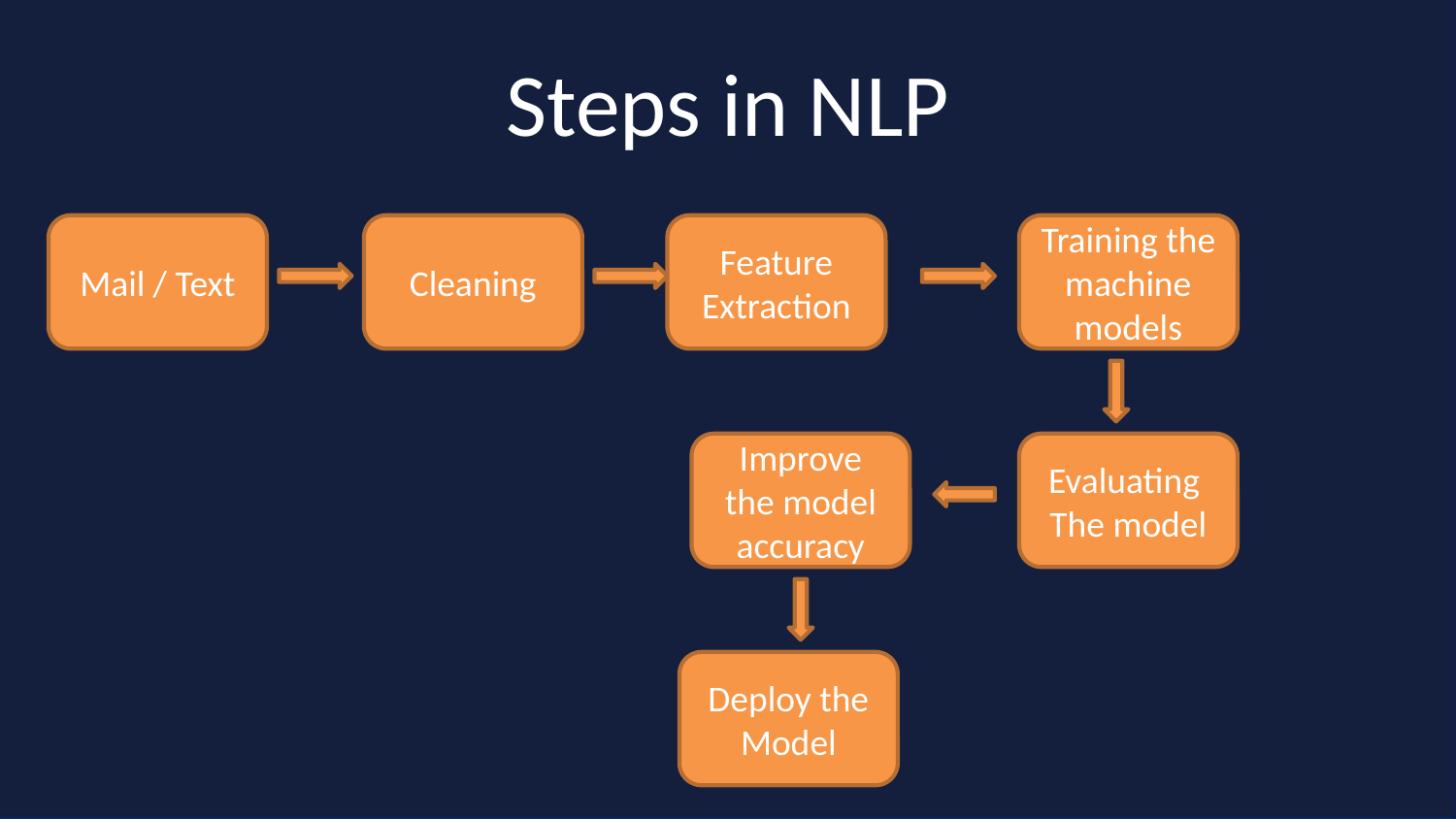

# Steps in NLP
Mail / Text
Cleaning
Feature
Extraction
Training the machine models

Improve the model accuracy
Evaluating
The model

Deploy the Model